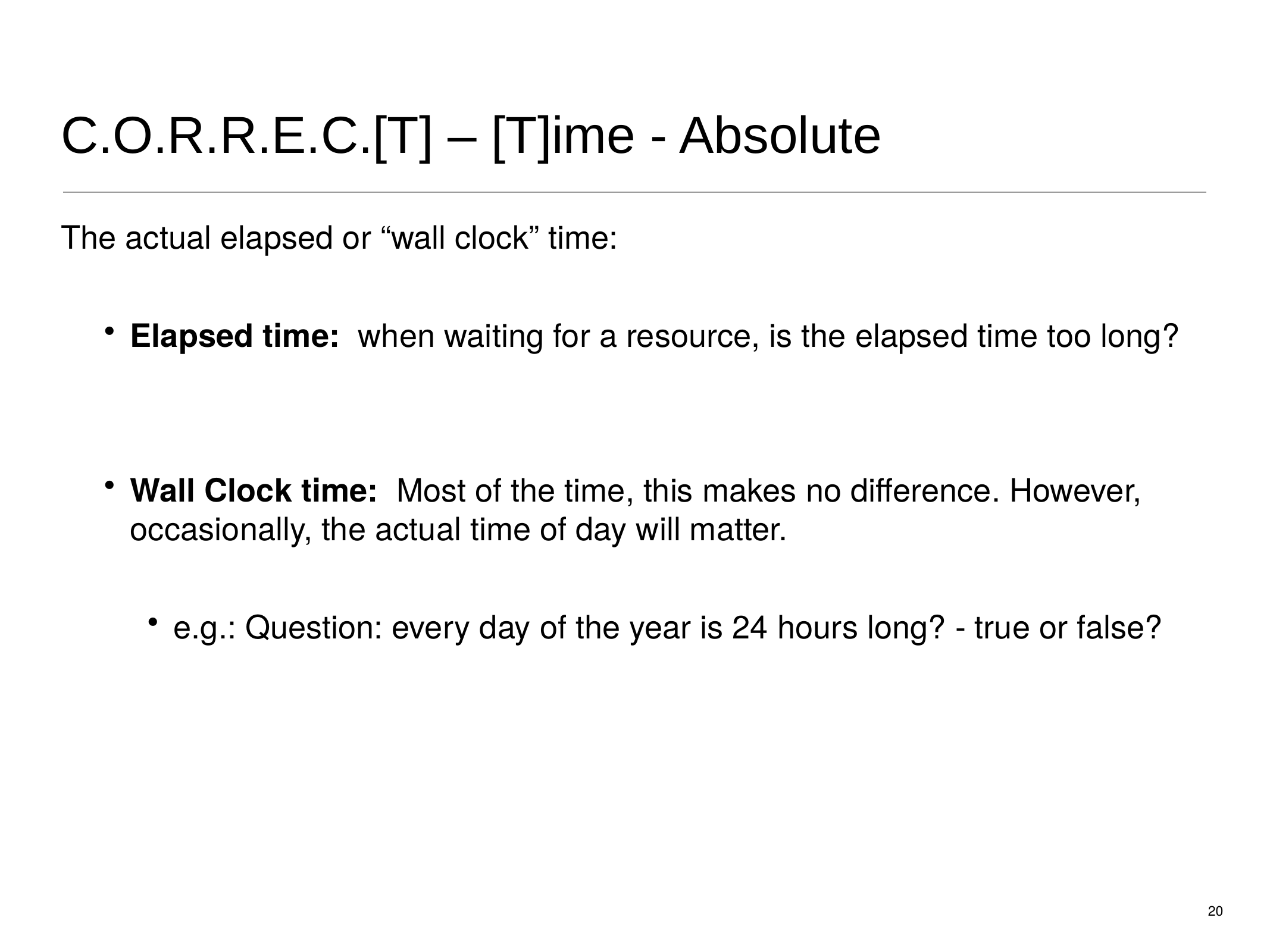

# C.O.R.R.E.C.[T] – [T]ime - Absolute
The actual elapsed or “wall clock” time:
Elapsed time:  when waiting for a resource, is the elapsed time too long?

Wall Clock time:  Most of the time, this makes no difference. However, occasionally, the actual time of day will matter.
e.g.: Question: every day of the year is 24 hours long? - true or false?
20